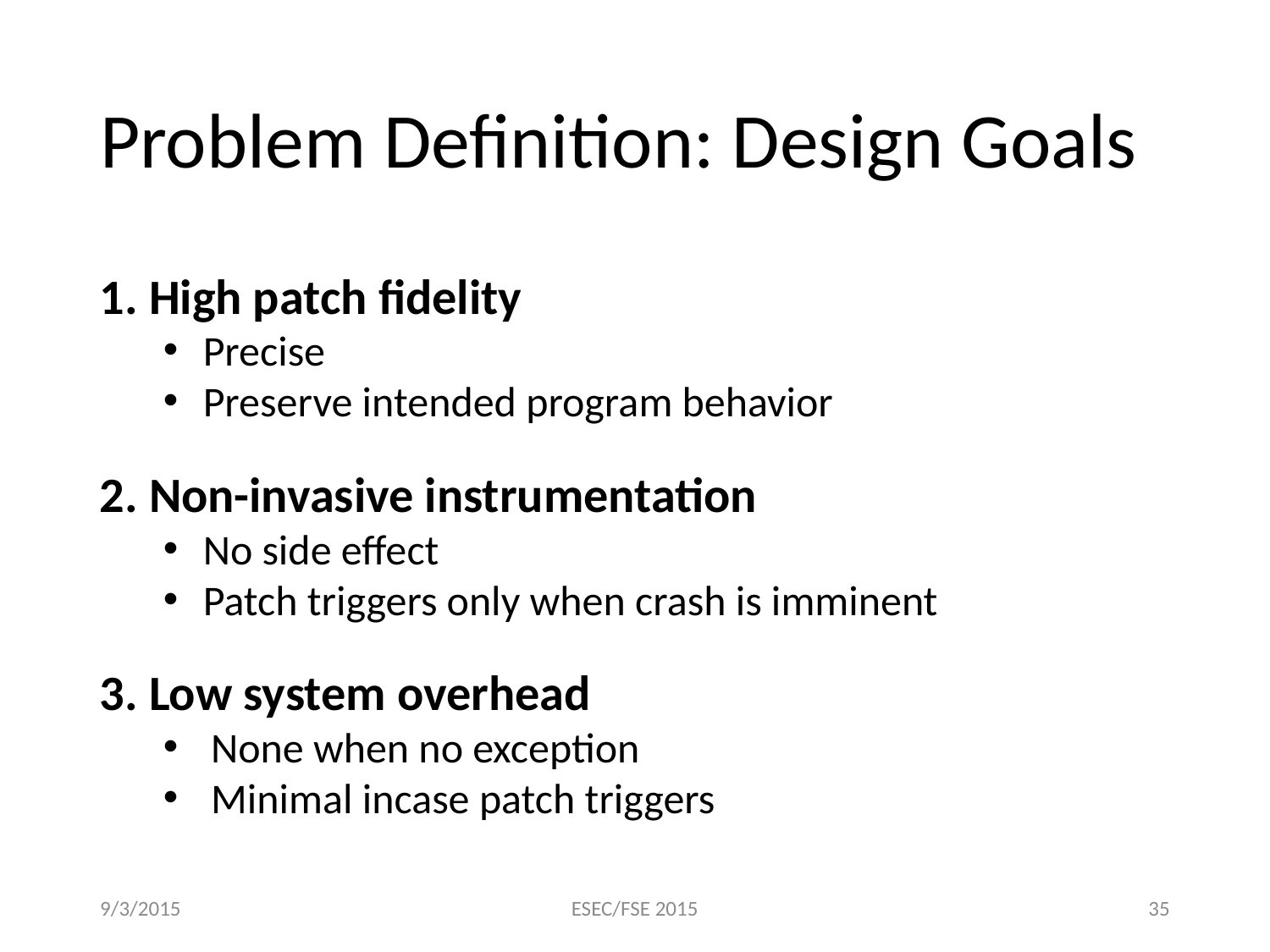

# Problem Definition: Design Goals
1. High patch fidelity
Precise
Preserve intended program behavior
2. Non-invasive instrumentation
No side effect
Patch triggers only when crash is imminent
3. Low system overhead
None when no exception
Minimal incase patch triggers
9/3/2015
ESEC/FSE 2015
35